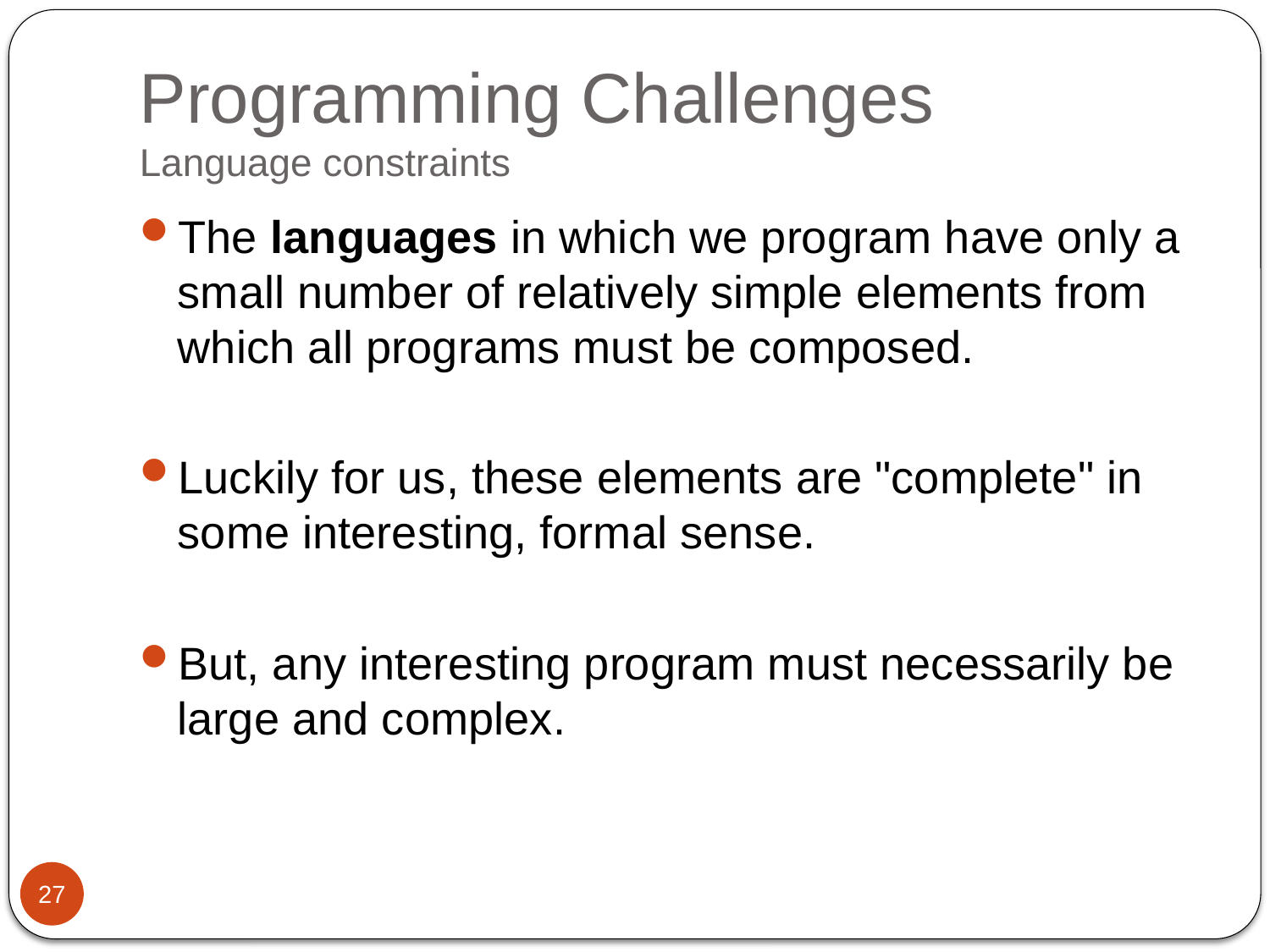

# Programming Challenges Language constraints
The languages in which we program have only a small number of relatively simple elements from which all programs must be composed.

Luckily for us, these elements are "complete" in some interesting, formal sense.

But, any interesting program must necessarily be large and complex.
27